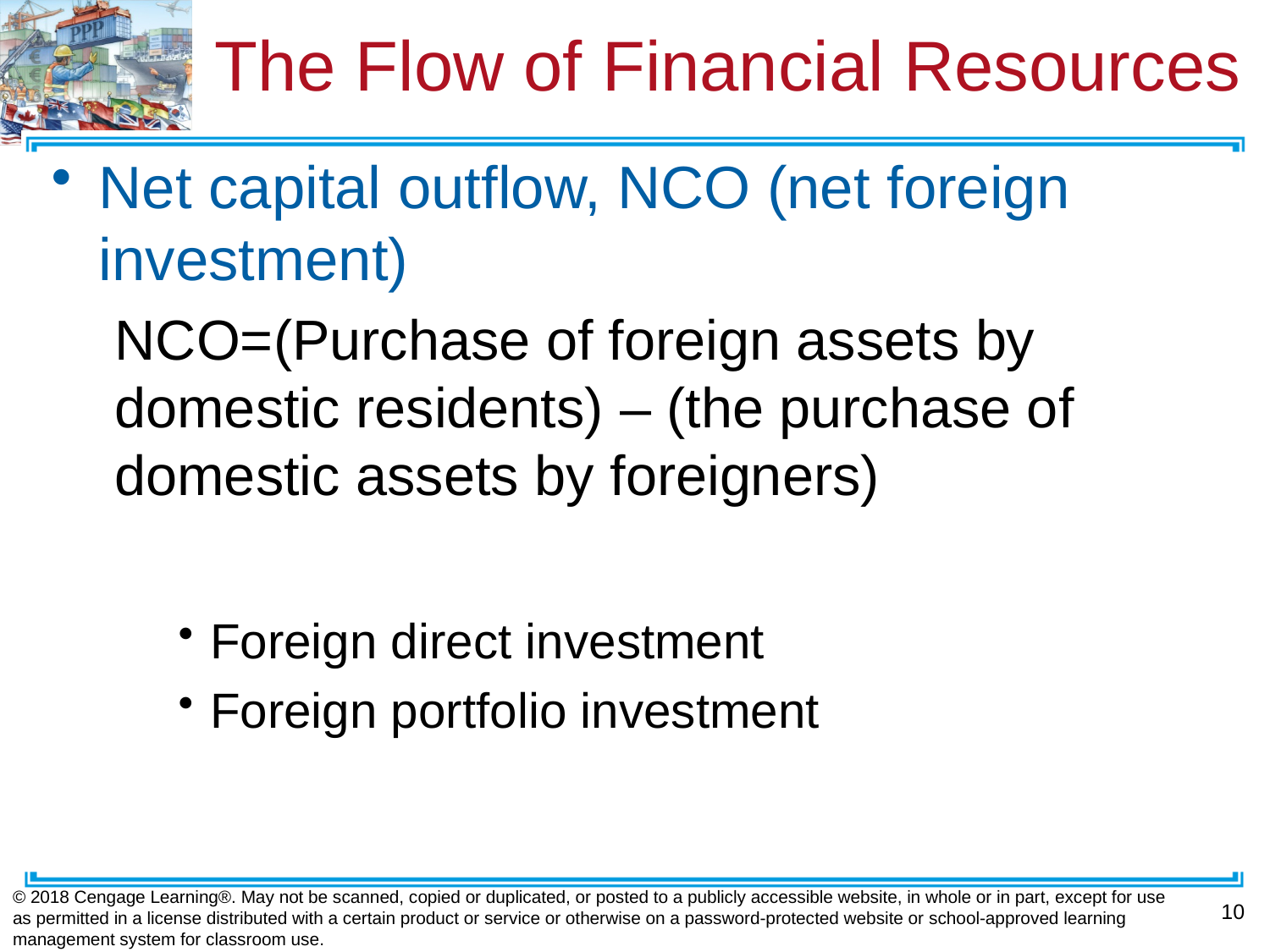

# The Flow of Financial Resources
Net capital outflow, NCO (net foreign investment)
NCO=(Purchase of foreign assets by domestic residents) – (the purchase of domestic assets by foreigners)

Foreign direct investment
Foreign portfolio investment

© 2018 Cengage Learning®. May not be scanned, copied or duplicated, or posted to a publicly accessible website, in whole or in part, except for use as permitted in a license distributed with a certain product or service or otherwise on a password-protected website or school-approved learning management system for classroom use.
10